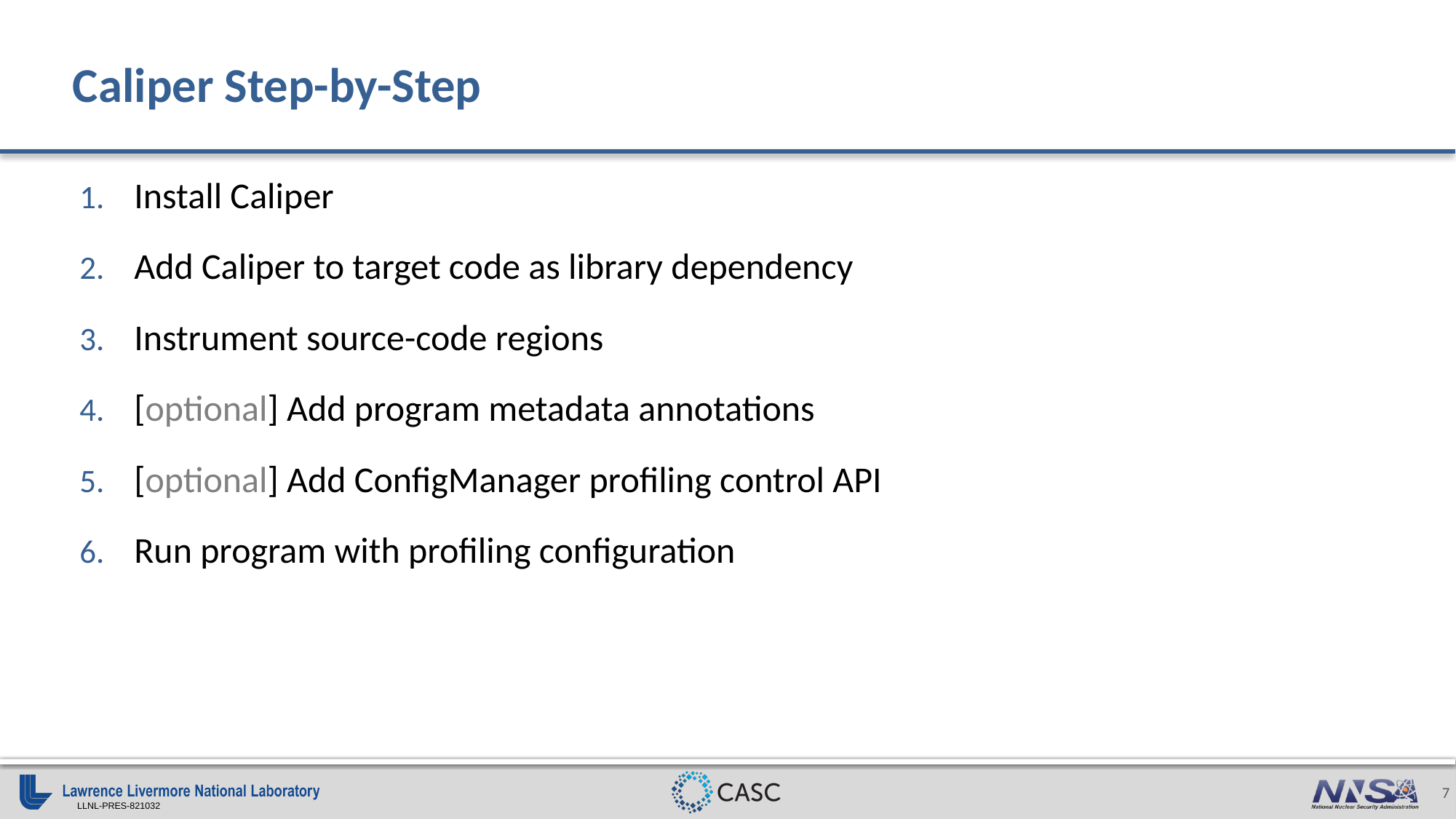

# Caliper Step-by-Step
Install Caliper
Add Caliper to target code as library dependency
Instrument source-code regions
[optional] Add program metadata annotations
[optional] Add ConfigManager profiling control API
Run program with profiling configuration